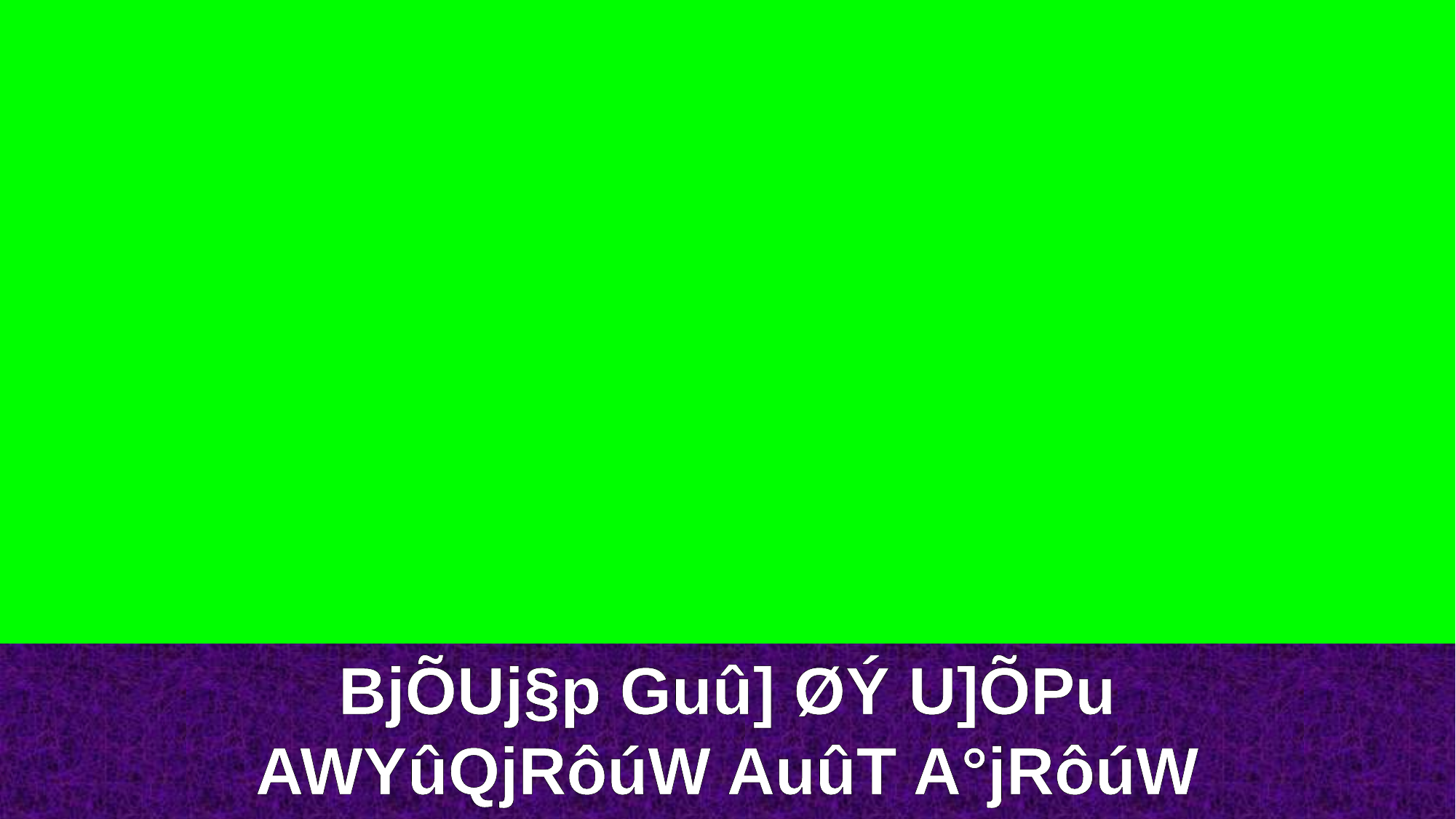

BjÕUj§p Guû] ØÝ U]ÕPu AWYûQjRôúW AuûT A°jRôúW